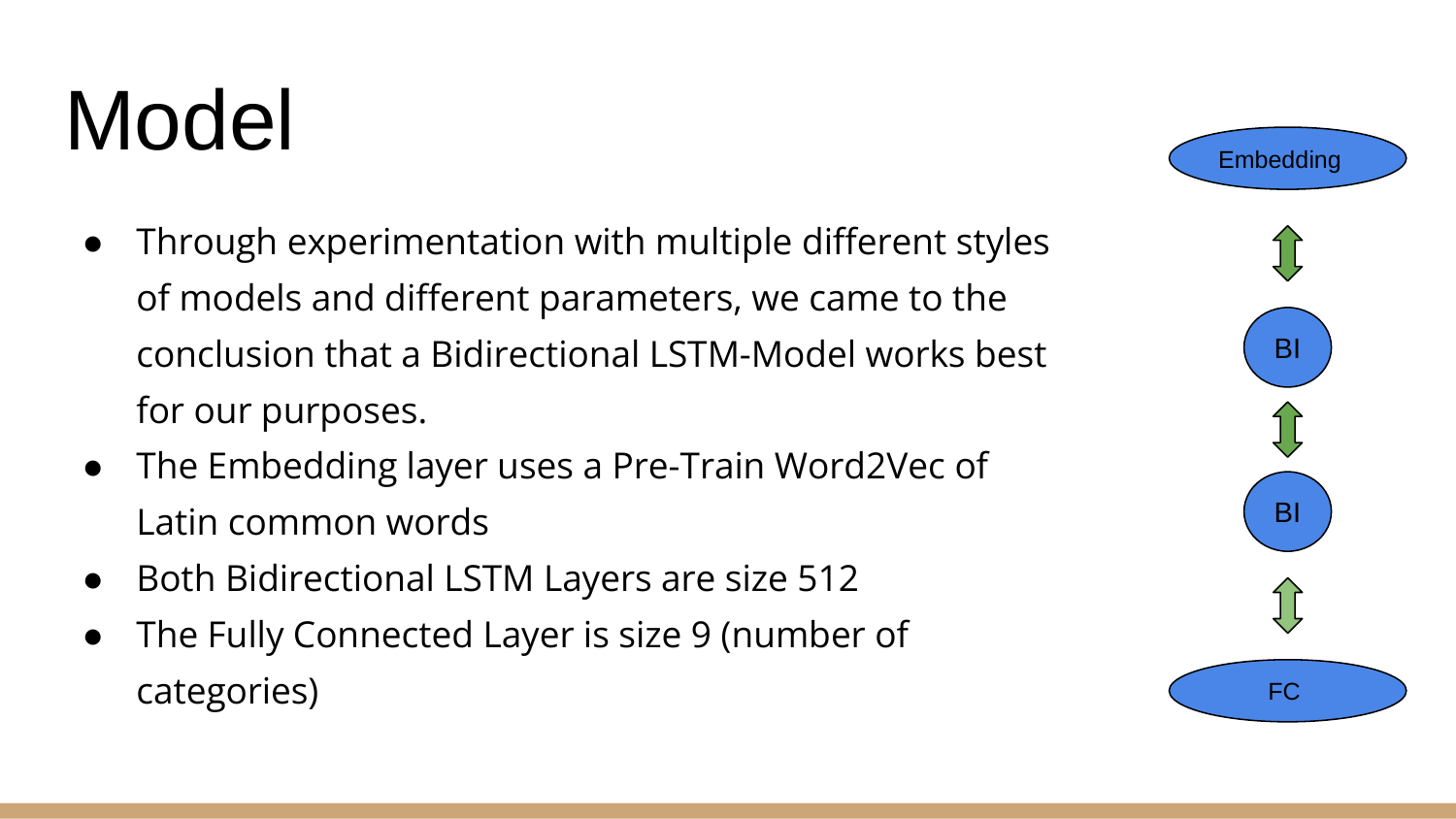

# Model
Embedding

BI

BI

FC
Through experimentation with multiple different styles of models and different parameters, we came to the conclusion that a Bidirectional LSTM-Model works best for our purposes.
The Embedding layer uses a Pre-Train Word2Vec of Latin common words
Both Bidirectional LSTM Layers are size 512
The Fully Connected Layer is size 9 (number of categories)